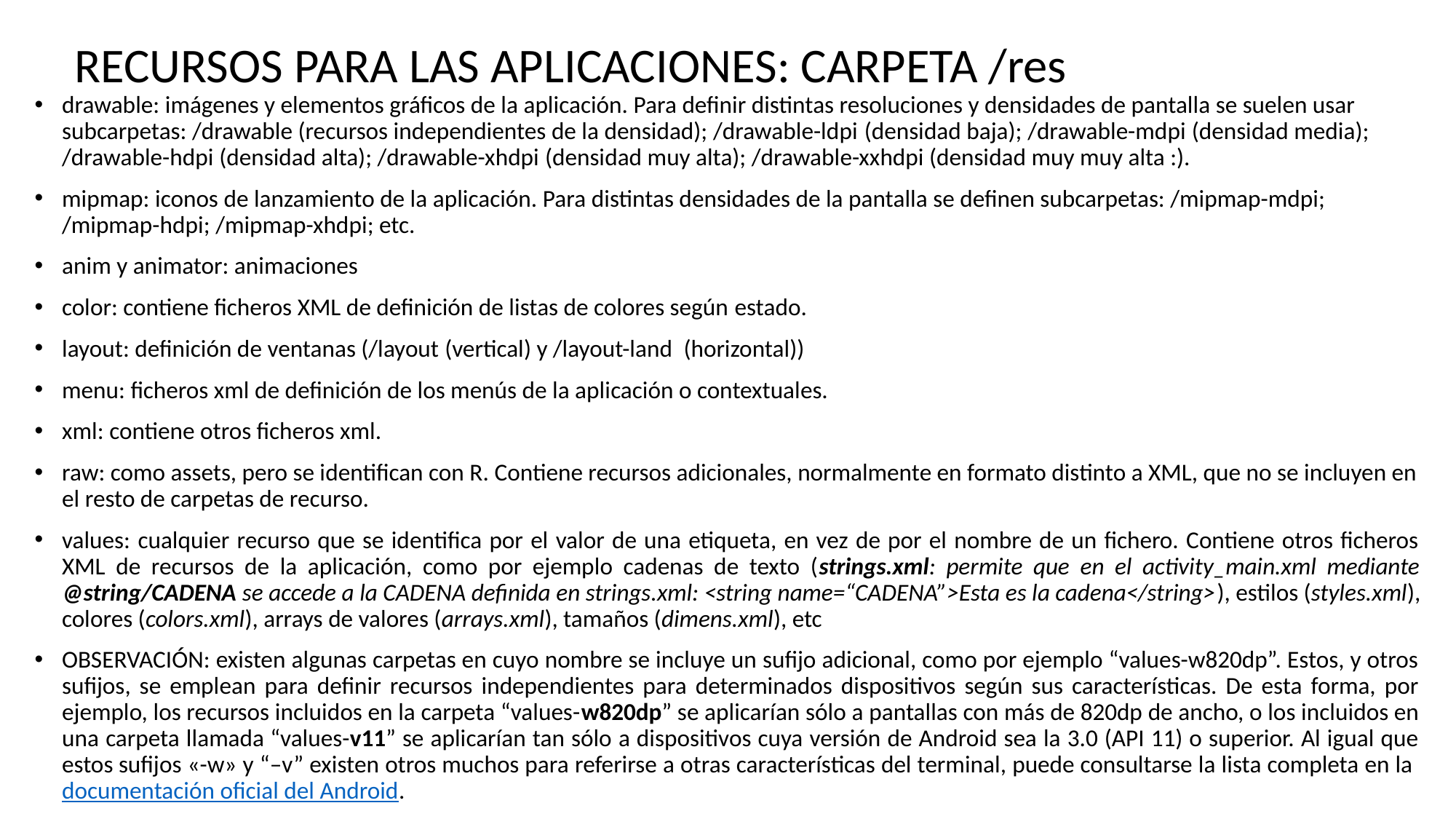

# RECURSOS PARA LAS APLICACIONES: CARPETA /res
drawable: imágenes y elementos gráficos de la aplicación. Para definir distintas resoluciones y densidades de pantalla se suelen usar subcarpetas: /drawable (recursos independientes de la densidad); /drawable-ldpi (densidad baja); /drawable-mdpi (densidad media); /drawable-hdpi (densidad alta); /drawable-xhdpi (densidad muy alta); /drawable-xxhdpi (densidad muy muy alta :).
mipmap: iconos de lanzamiento de la aplicación. Para distintas densidades de la pantalla se definen subcarpetas: /mipmap-mdpi; /mipmap-hdpi; /mipmap-xhdpi; etc.
anim y animator: animaciones
color: contiene ficheros XML de definición de listas de colores según estado.
layout: definición de ventanas (/layout (vertical) y /layout-land  (horizontal))
menu: ficheros xml de definición de los menús de la aplicación o contextuales.
xml: contiene otros ficheros xml.
raw: como assets, pero se identifican con R. Contiene recursos adicionales, normalmente en formato distinto a XML, que no se incluyen en el resto de carpetas de recurso.
values: cualquier recurso que se identifica por el valor de una etiqueta, en vez de por el nombre de un fichero. Contiene otros ficheros XML de recursos de la aplicación, como por ejemplo cadenas de texto (strings.xml: permite que en el activity_main.xml mediante @string/CADENA se accede a la CADENA definida en strings.xml: <string name=“CADENA”>Esta es la cadena</string>), estilos (styles.xml), colores (colors.xml), arrays de valores (arrays.xml), tamaños (dimens.xml), etc
OBSERVACIÓN: existen algunas carpetas en cuyo nombre se incluye un sufijo adicional, como por ejemplo “values-w820dp”. Estos, y otros sufijos, se emplean para definir recursos independientes para determinados dispositivos según sus características. De esta forma, por ejemplo, los recursos incluidos en la carpeta “values-w820dp” se aplicarían sólo a pantallas con más de 820dp de ancho, o los incluidos en una carpeta llamada “values-v11” se aplicarían tan sólo a dispositivos cuya versión de Android sea la 3.0 (API 11) o superior. Al igual que estos sufijos «-w» y “–v” existen otros muchos para referirse a otras características del terminal, puede consultarse la lista completa en la documentación oficial del Android.